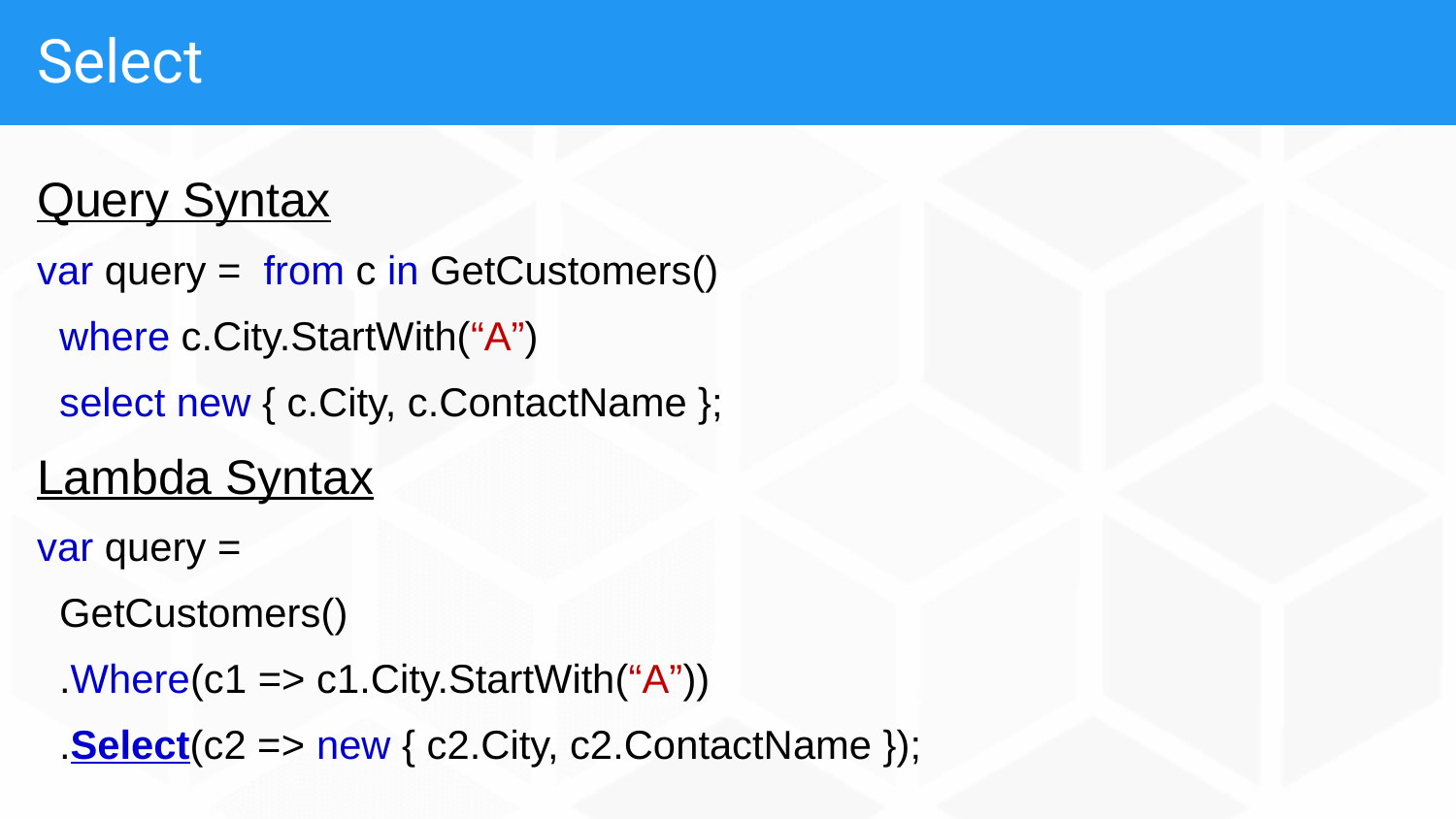

# Select
Query Syntax
var query =  from c in GetCustomers()
  where c.City.StartWith(“A”)
  select new { c.City, c.ContactName };
Lambda Syntax
var query =
  GetCustomers()
  .Where(c1 => c1.City.StartWith(“A”))
  .Select(c2 => new { c2.City, c2.ContactName });